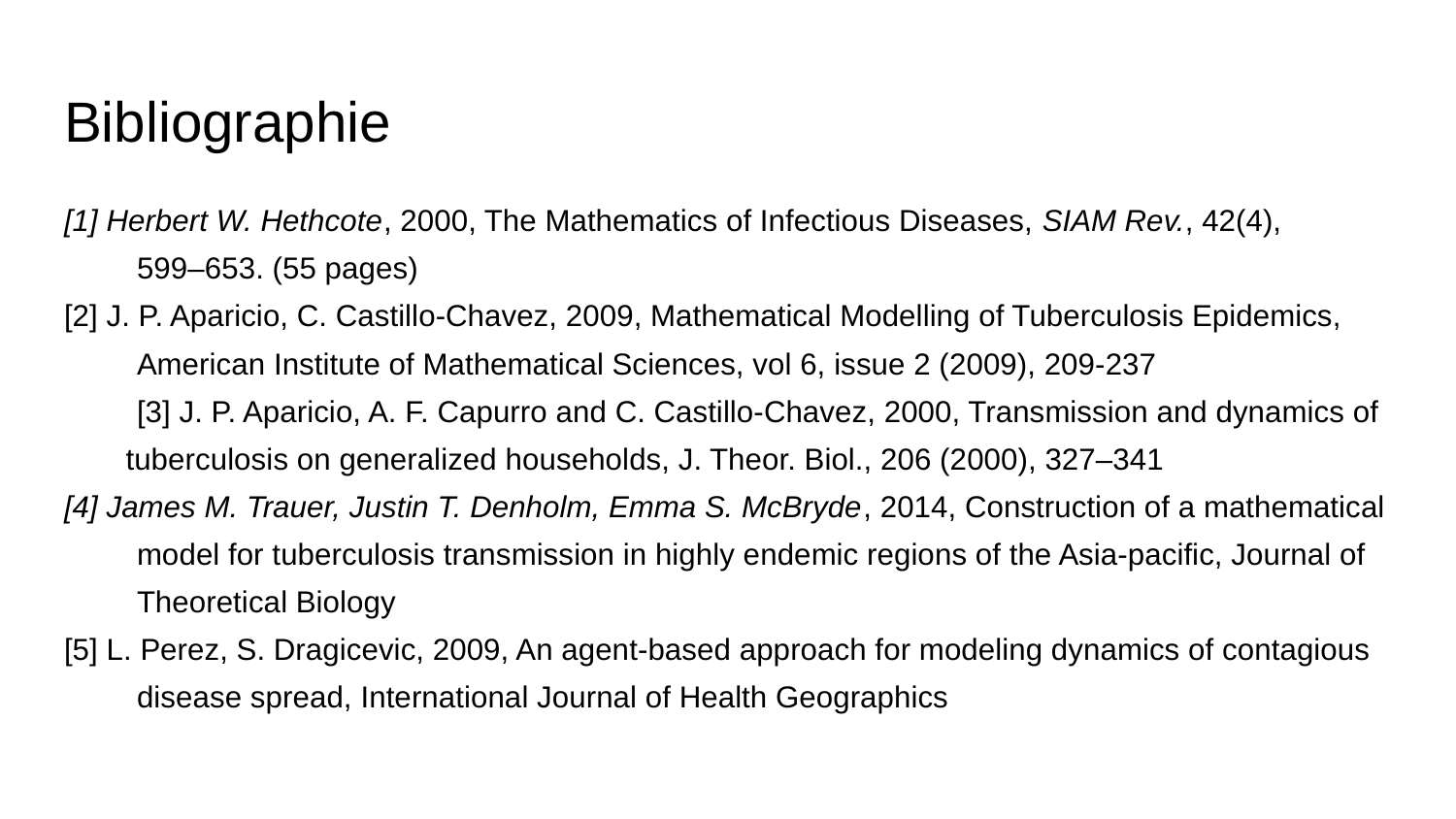

# Bibliographie
[1] Herbert W. Hethcote, 2000, The Mathematics of Infectious Diseases, SIAM Rev., 42(4),
599–653. (55 pages)
[2] J. P. Aparicio, C. Castillo-Chavez, 2009, Mathematical Modelling of Tuberculosis Epidemics,
American Institute of Mathematical Sciences, vol 6, issue 2 (2009), 209-237
[3] J. P. Aparicio, A. F. Capurro and C. Castillo-Chavez, 2000, Transmission and dynamics of
tuberculosis on generalized households, J. Theor. Biol., 206 (2000), 327–341
[4] James M. Trauer, Justin T. Denholm, Emma S. McBryde, 2014, Construction of a mathematical
model for tuberculosis transmission in highly endemic regions of the Asia-pacific, Journal of
Theoretical Biology
[5] L. Perez, S. Dragicevic, 2009, An agent-based approach for modeling dynamics of contagious
disease spread, International Journal of Health Geographics